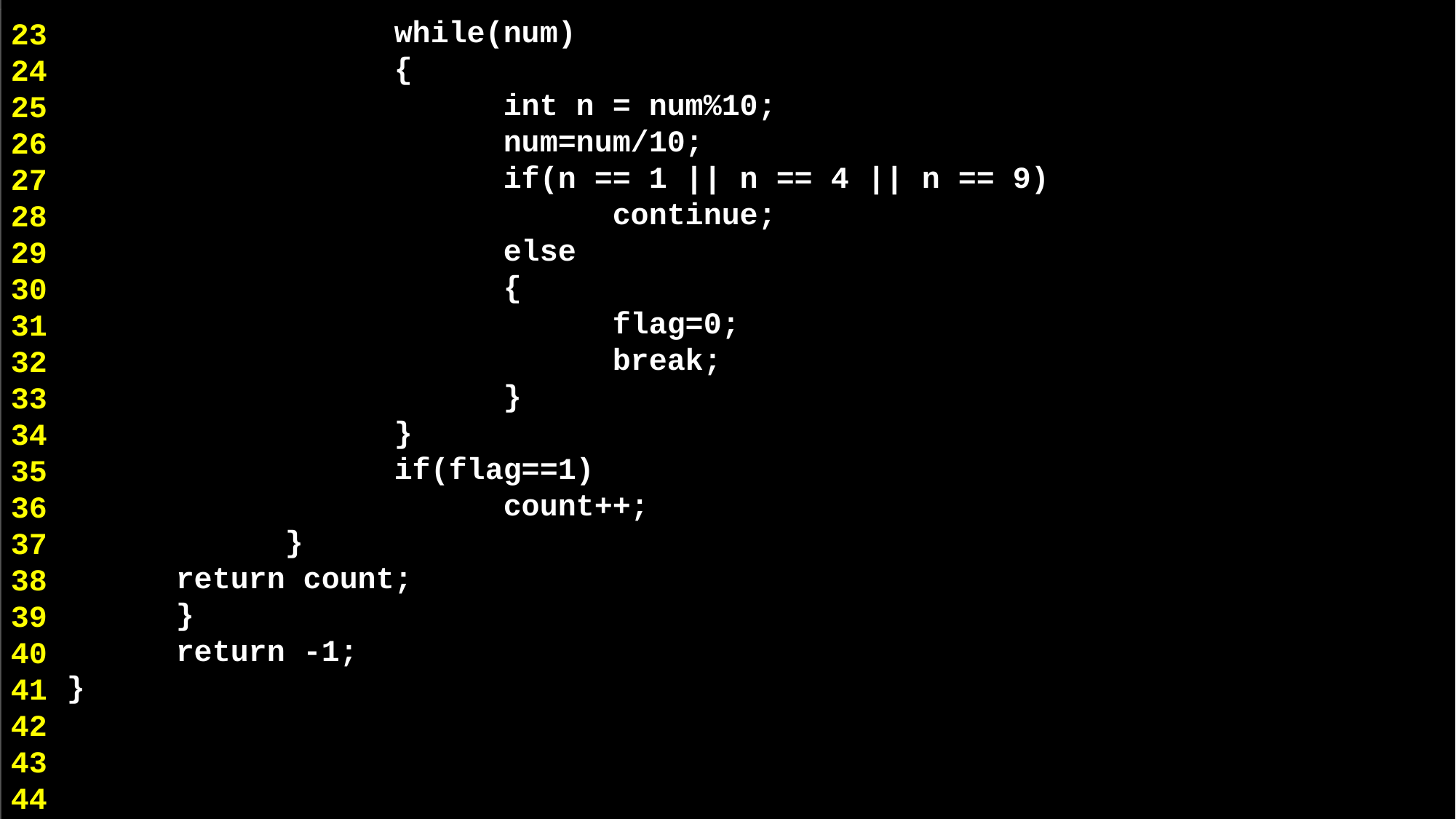

while(num)
			{
				int n = num%10;
				num=num/10;
				if(n == 1 || n == 4 || n == 9)
					continue;
				else
				{
					flag=0;
					break;
				}
			}
			if(flag==1)
				count++;
		}
	return count;
	}
	return -1;
}

23
24
25
26
27
28
29
30
31
32
33
34
35
36
37
38
39
40
41
42
43
44